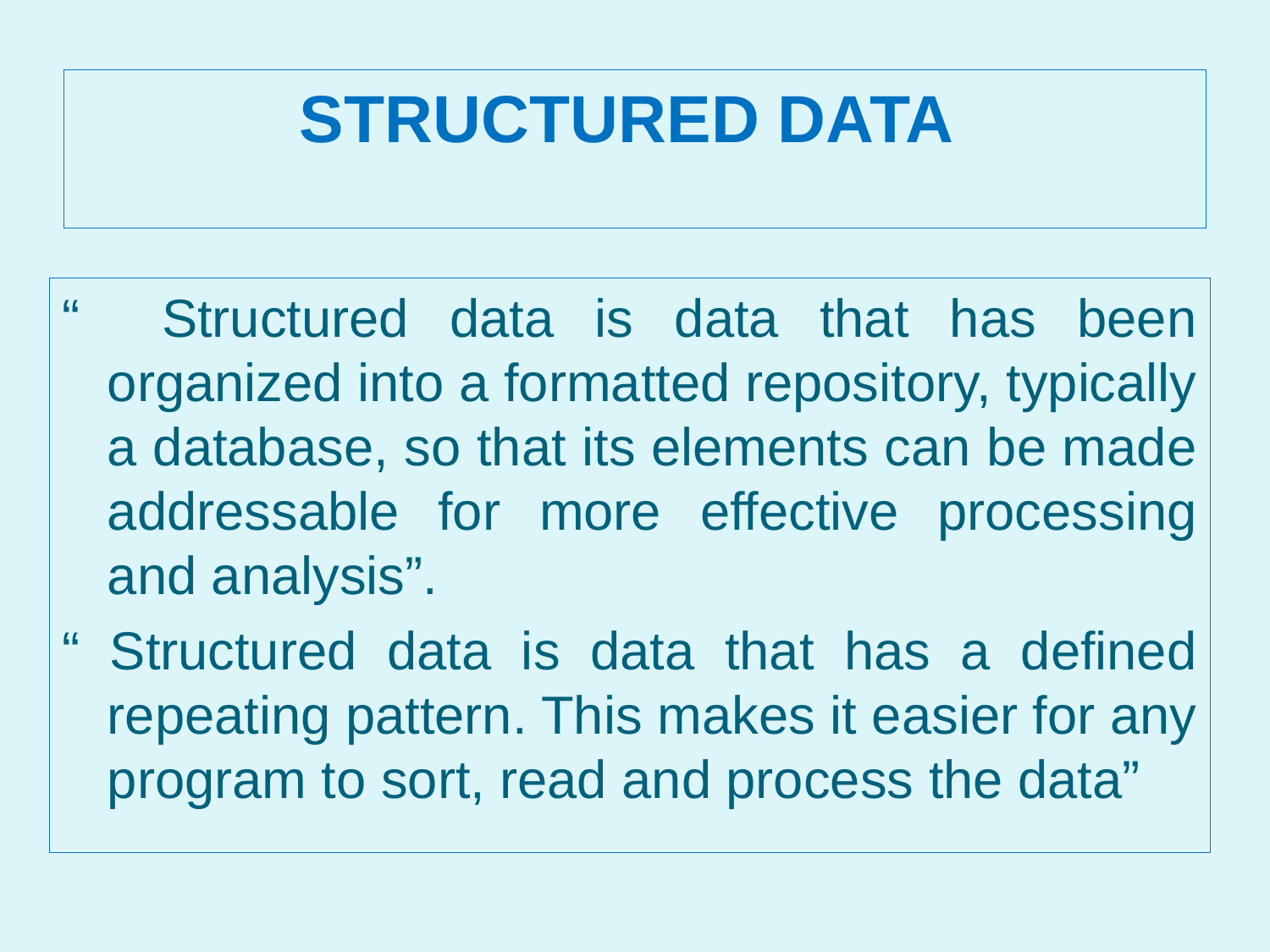

# Structured data
“  Structured data is data that has been organized into a formatted repository, typically a database, so that its elements can be made addressable for more effective processing and analysis”.
“ Structured data is data that has a defined repeating pattern. This makes it easier for any program to sort, read and process the data”